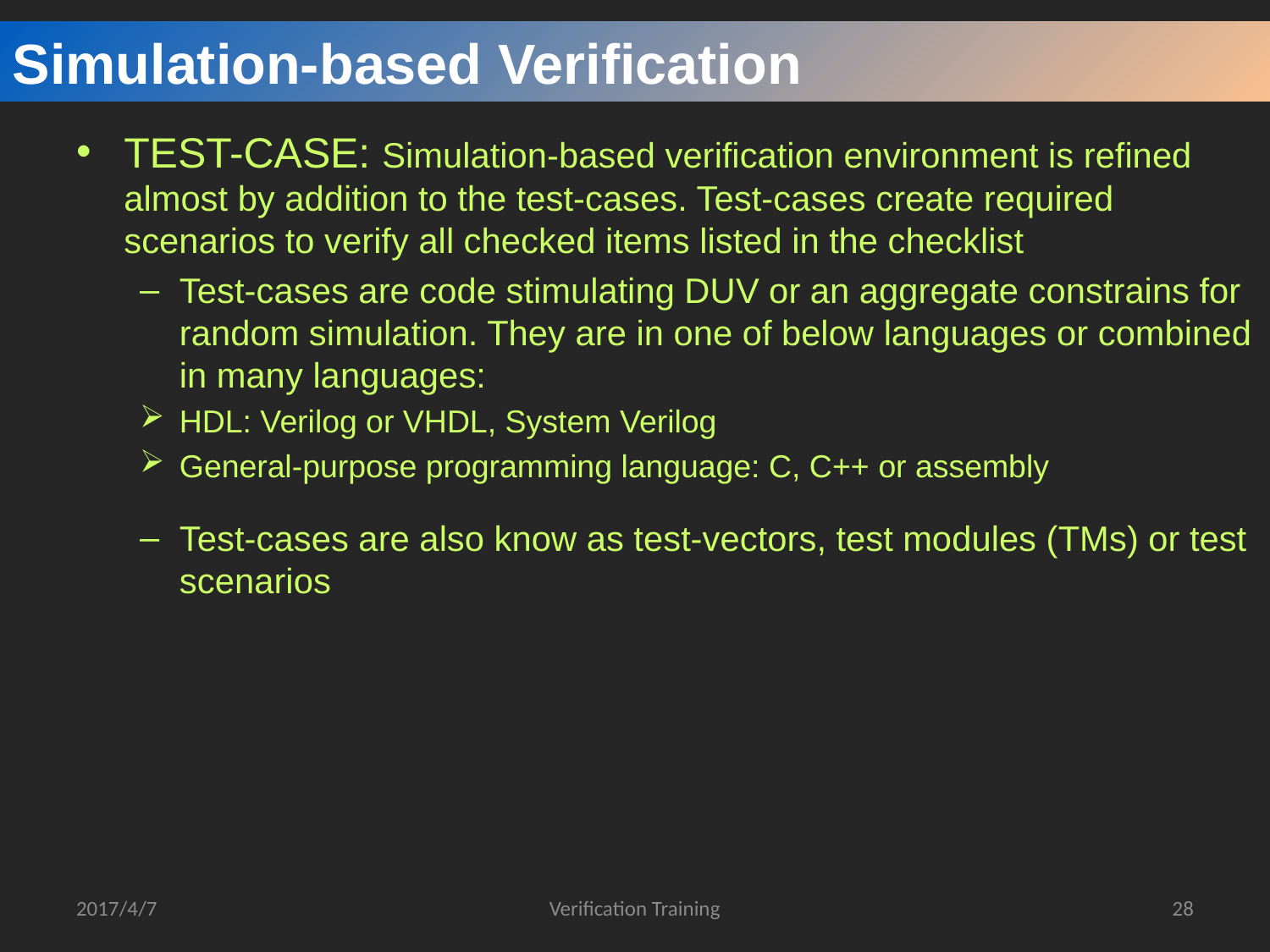

Simulation-based Verification
TEST-CASE: Simulation-based verification environment is refined almost by addition to the test-cases. Test-cases create required scenarios to verify all checked items listed in the checklist
Test-cases are code stimulating DUV or an aggregate constrains for random simulation. They are in one of below languages or combined in many languages:
HDL: Verilog or VHDL, System Verilog
General-purpose programming language: C, C++ or assembly
Test-cases are also know as test-vectors, test modules (TMs) or test scenarios

2017/4/7
Verification Training
28